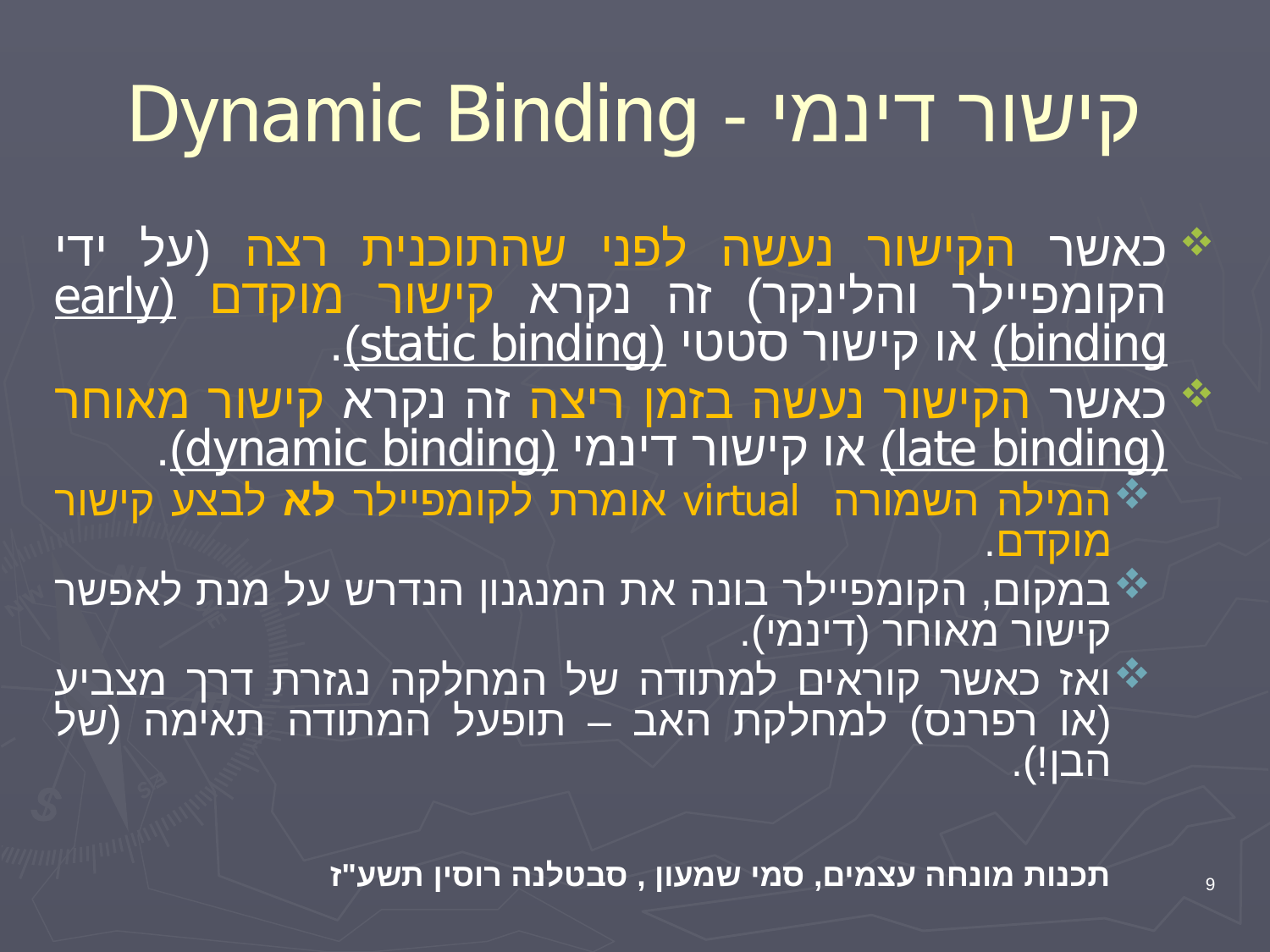

# קישור דינמי - Dynamic Binding
כאשר הקישור נעשה לפני שהתוכנית רצה (על ידי הקומפיילר והלינקר) זה נקרא קישור מוקדם (early binding) או קישור סטטי (static binding).
כאשר הקישור נעשה בזמן ריצה זה נקרא קישור מאוחר (late binding) או קישור דינמי (dynamic binding).
המילה השמורה  virtual אומרת לקומפיילר לא לבצע קישור מוקדם.
במקום, הקומפיילר בונה את המנגנון הנדרש על מנת לאפשר קישור מאוחר (דינמי).
ואז כאשר קוראים למתודה של המחלקה נגזרת דרך מצביע (או רפרנס) למחלקת האב – תופעל המתודה תאימה (של הבן!).
תכנות מונחה עצמים, סמי שמעון , סבטלנה רוסין תשע"ז
9